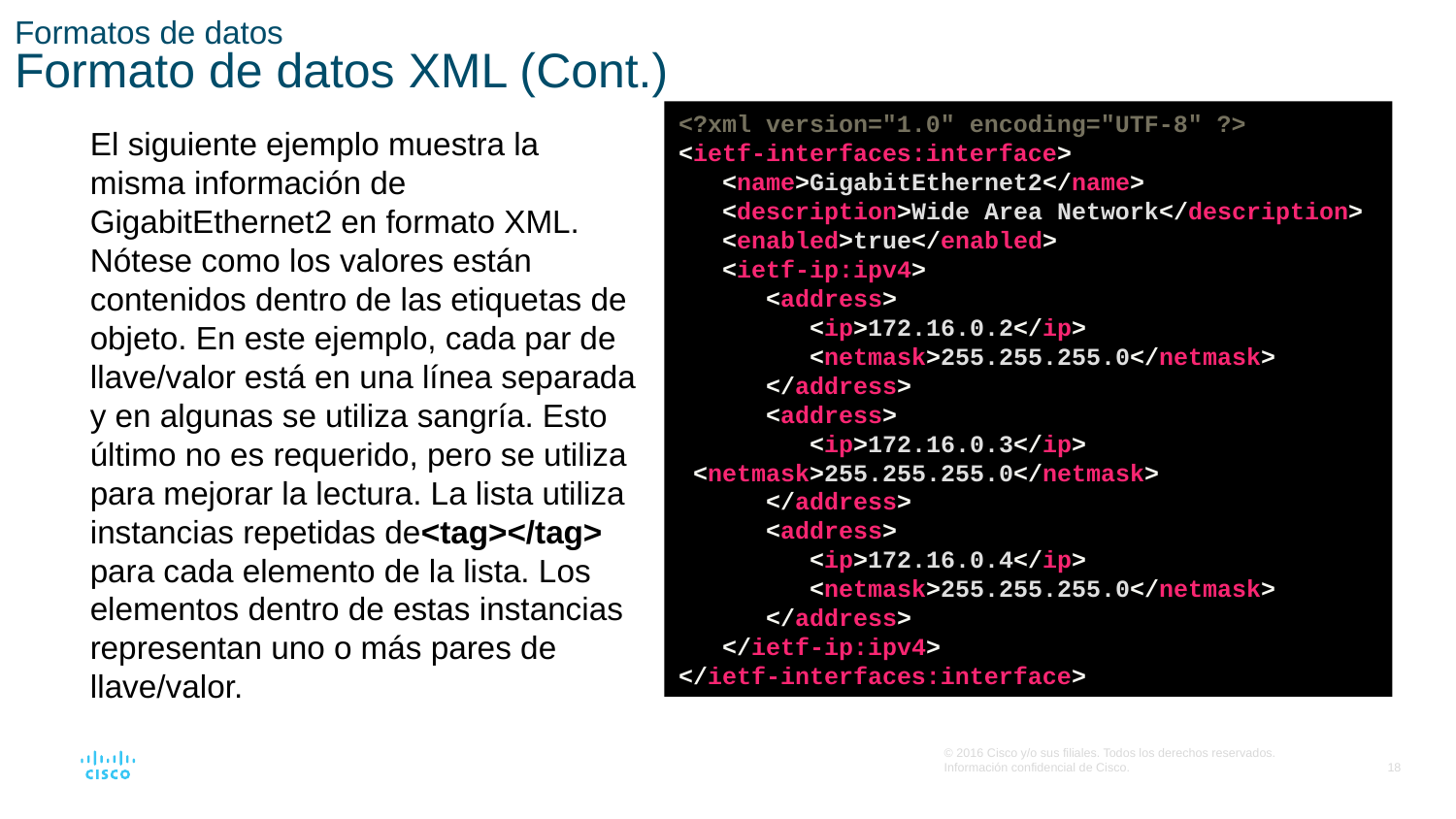

# Formatos de datos Formato de datos XML (Cont.)
<?xml version="1.0" encoding="UTF-8" ?>
<ietf-interfaces:interface>
   <name>GigabitEthernet2</name>
   <description>Wide Area Network</description>
   <enabled>true</enabled>
   <ietf-ip:ipv4>
      <address>
         <ip>172.16.0.2</ip>
         <netmask>255.255.255.0</netmask>
      </address>
      <address>
         <ip>172.16.0.3</ip>
 <netmask>255.255.255.0</netmask>
      </address>
      <address>
         <ip>172.16.0.4</ip>
         <netmask>255.255.255.0</netmask>
      </address>
   </ietf-ip:ipv4>
</ietf-interfaces:interface>
El siguiente ejemplo muestra la misma información de GigabitEthernet2 en formato XML. Nótese como los valores están contenidos dentro de las etiquetas de objeto. En este ejemplo, cada par de llave/valor está en una línea separada y en algunas se utiliza sangría. Esto último no es requerido, pero se utiliza para mejorar la lectura. La lista utiliza instancias repetidas de<tag></tag> para cada elemento de la lista. Los elementos dentro de estas instancias representan uno o más pares de llave/valor.